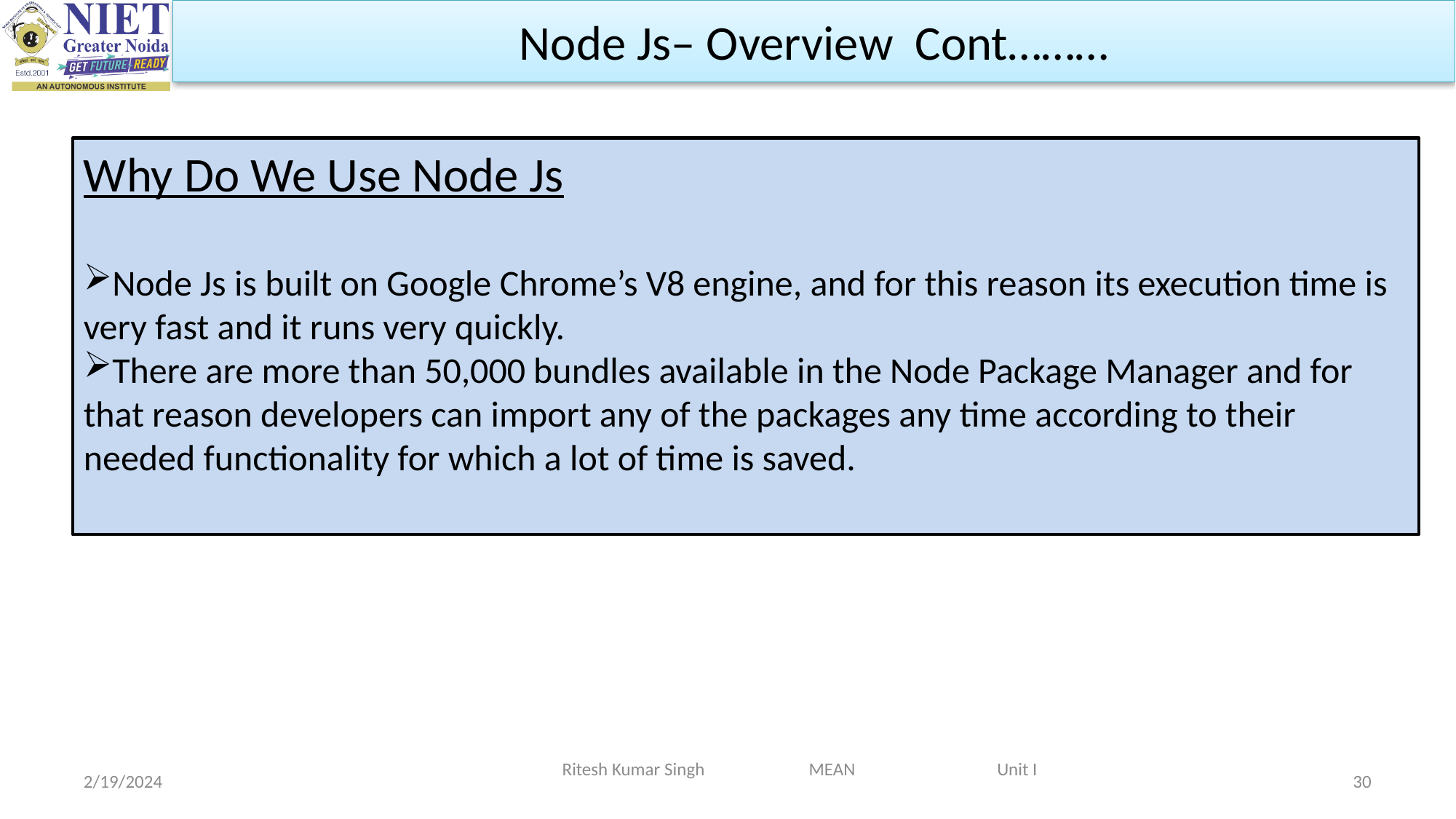

Node Js– Overview  Cont………
Why Do We Use Node Js

Node Js is built on Google Chrome’s V8 engine, and for this reason its execution time is very fast and it runs very quickly.
There are more than 50,000 bundles available in the Node Package Manager and for that reason developers can import any of the packages any time according to their needed functionality for which a lot of time is saved.

Ritesh Kumar Singh                         MEAN                                  Unit I
2/19/2024
30